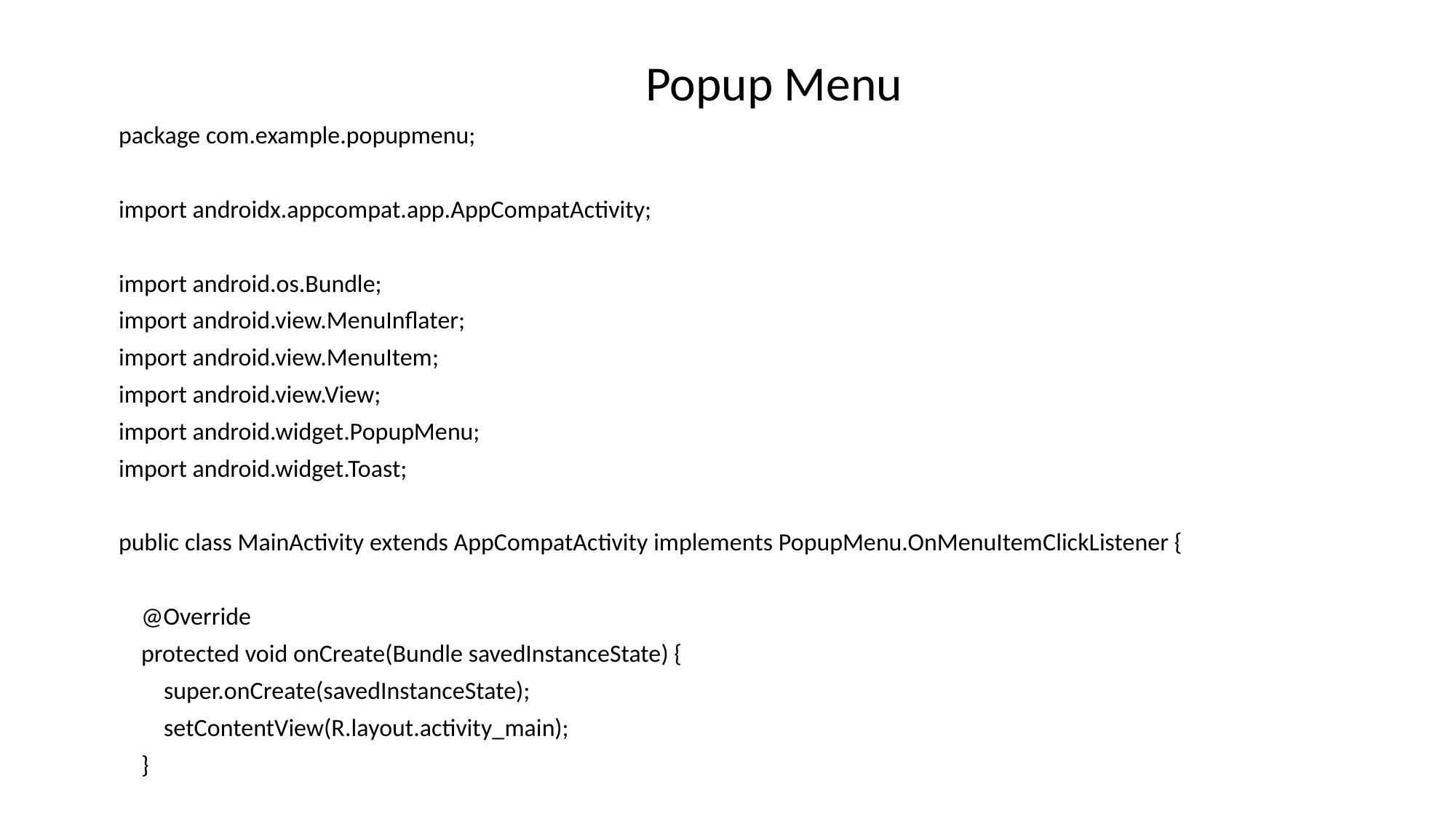

# Popup Menu
package com.example.popupmenu;

import androidx.appcompat.app.AppCompatActivity;

import android.os.Bundle;
import android.view.MenuInflater;
import android.view.MenuItem;
import android.view.View;
import android.widget.PopupMenu;
import android.widget.Toast;

public class MainActivity extends AppCompatActivity implements PopupMenu.OnMenuItemClickListener {

    @Override
    protected void onCreate(Bundle savedInstanceState) {
        super.onCreate(savedInstanceState);
        setContentView(R.layout.activity_main);
    }